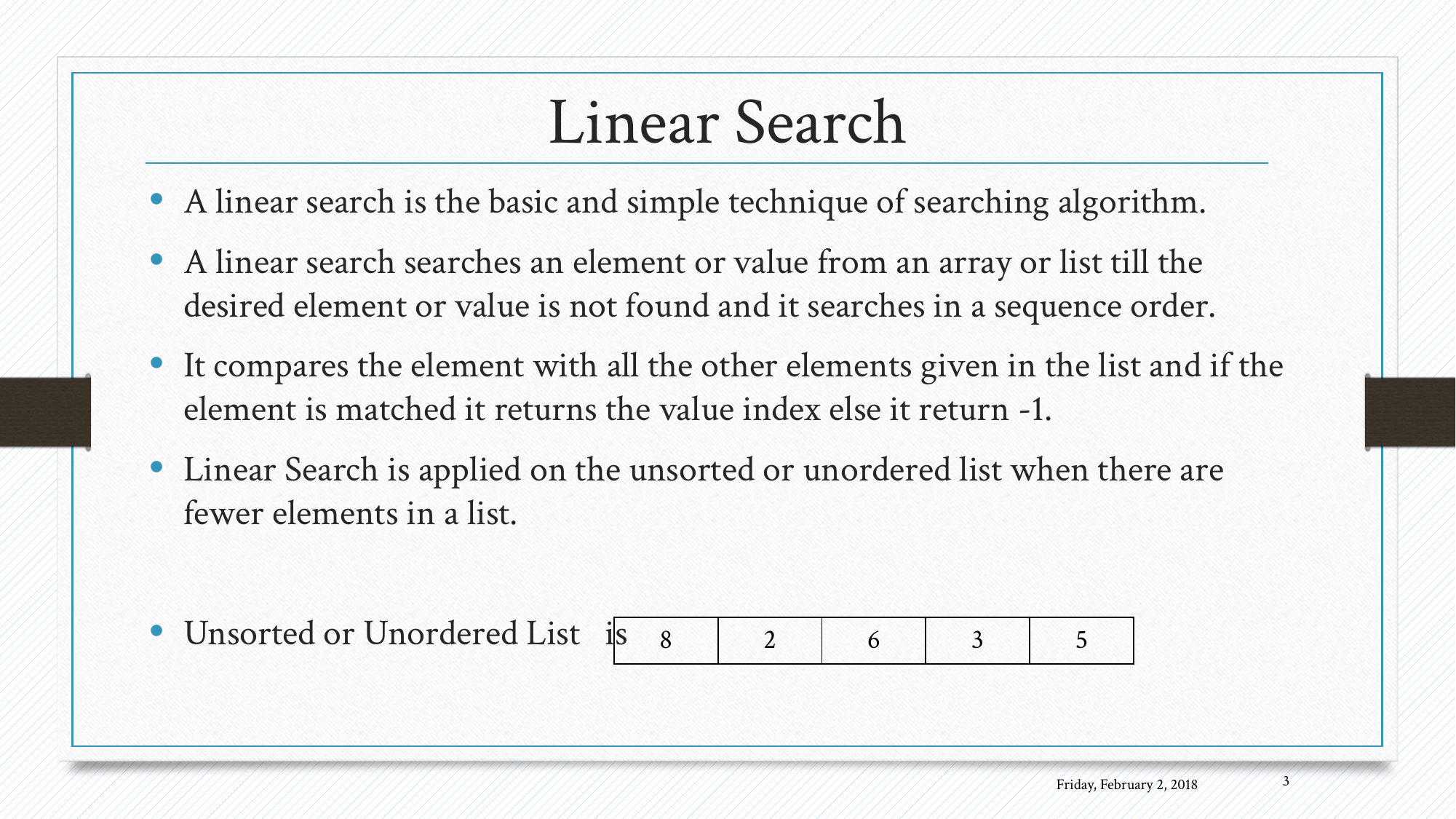

# Linear Search
A linear search is the basic and simple technique of searching algorithm.
A linear search searches an element or value from an array or list till the desired element or value is not found and it searches in a sequence order.
It compares the element with all the other elements given in the list and if the element is matched it returns the value index else it return -1.
Linear Search is applied on the unsorted or unordered list when there are fewer elements in a list.

Unsorted or Unordered List   is

| 8 | 2 | 6 | 3 | 5 |
| --- | --- | --- | --- | --- |
3
Friday, February 2, 2018